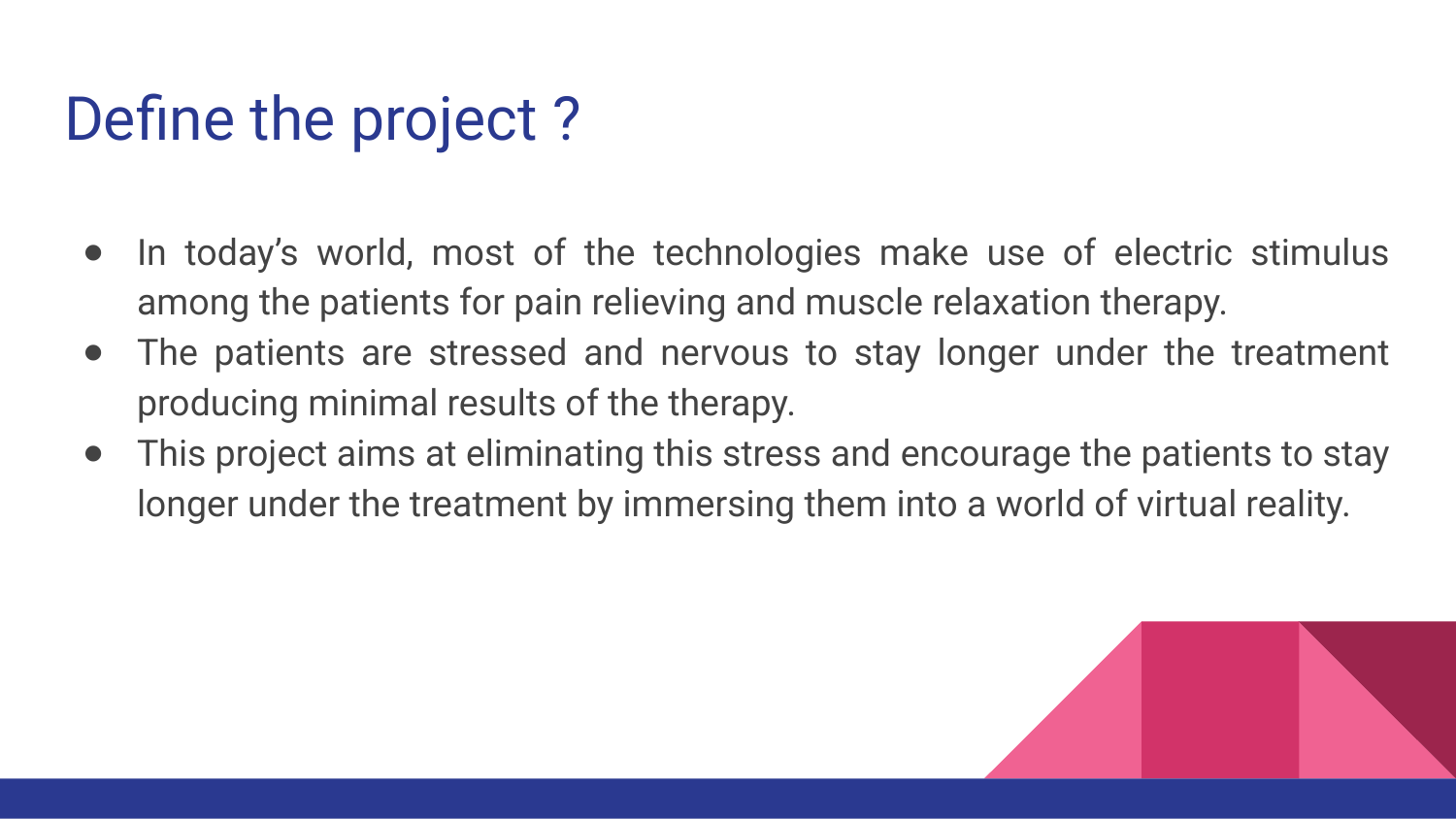

# Define the project ?
In today’s world, most of the technologies make use of electric stimulus among the patients for pain relieving and muscle relaxation therapy.
The patients are stressed and nervous to stay longer under the treatment producing minimal results of the therapy.
This project aims at eliminating this stress and encourage the patients to stay longer under the treatment by immersing them into a world of virtual reality.